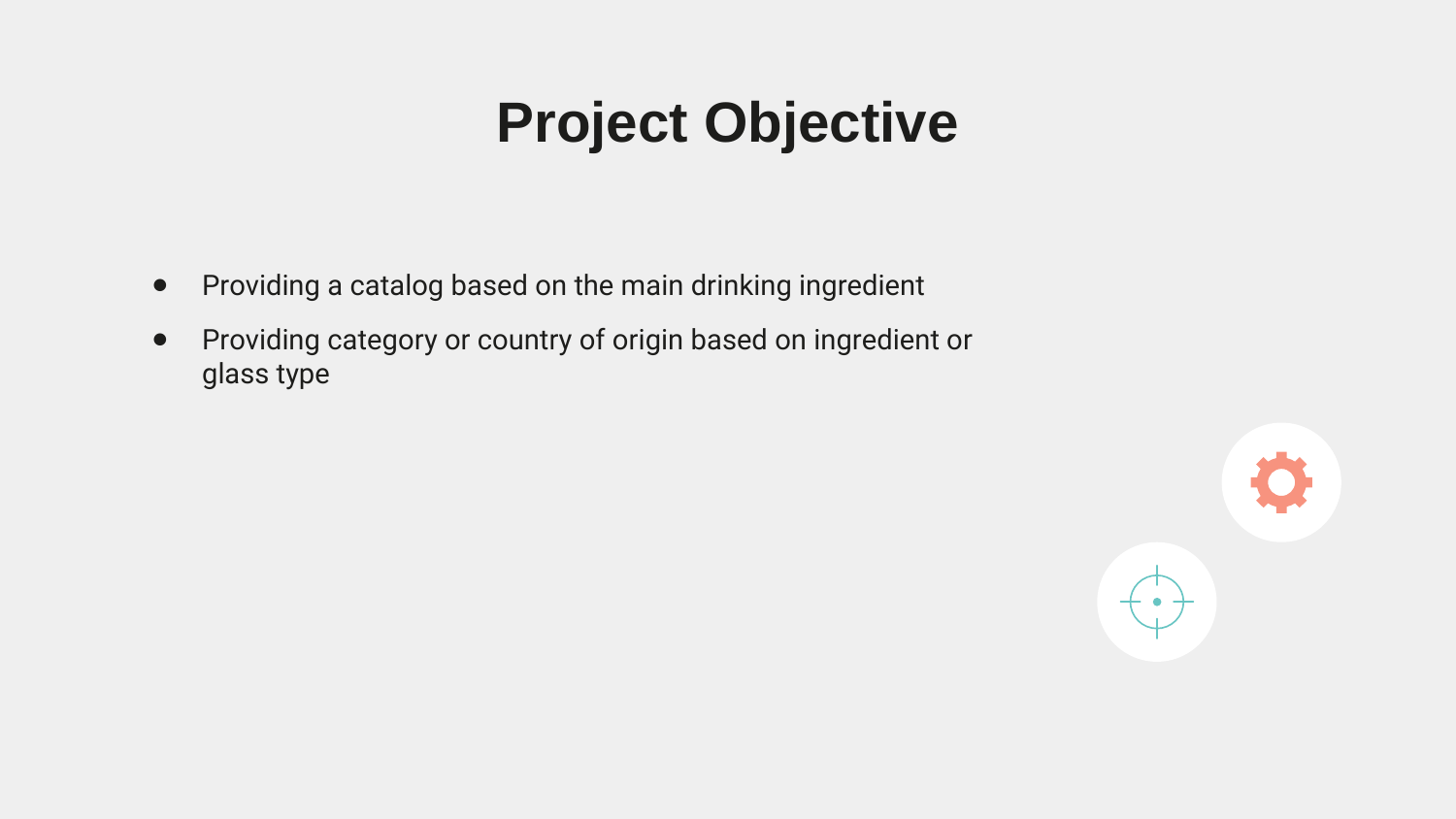

# Project Objective
Providing a catalog based on the main drinking ingredient
Providing category or country of origin based on ingredient or glass type